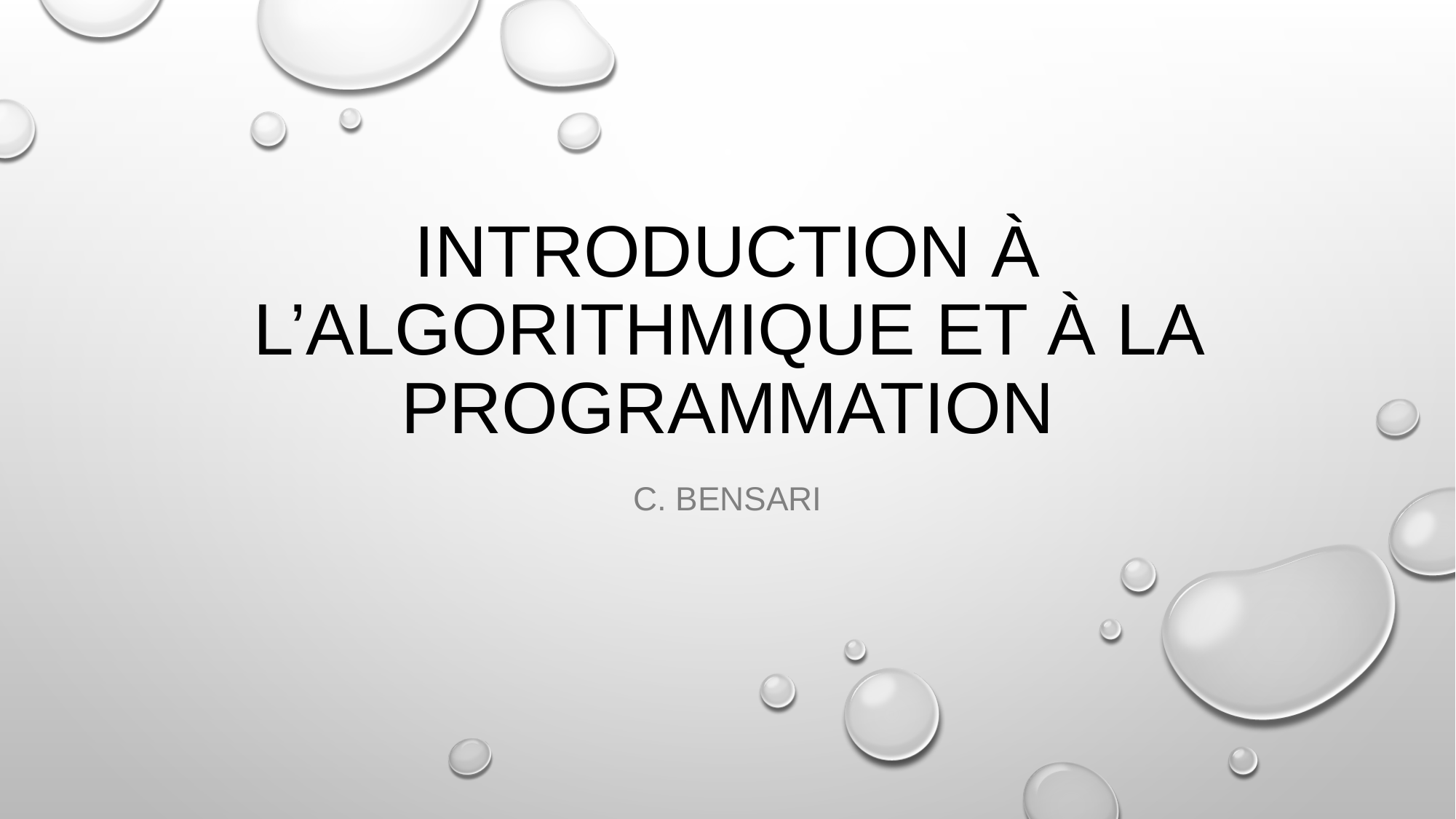

# Introduction à l’algorithmique et à la programmation
C. BENSARI